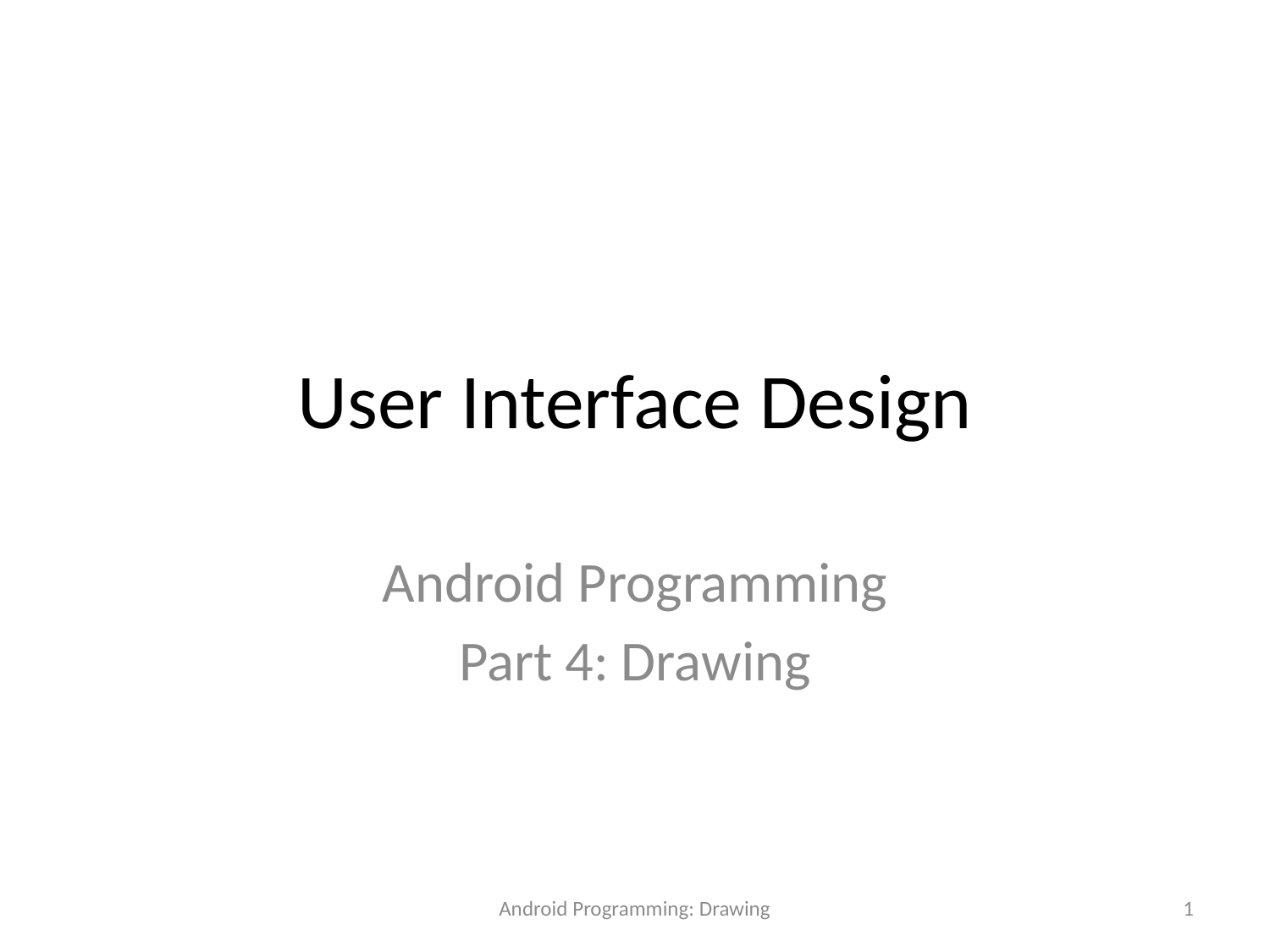

# User Interface Design
Android Programming
Part 4: Drawing
Android Programming: Drawing
1